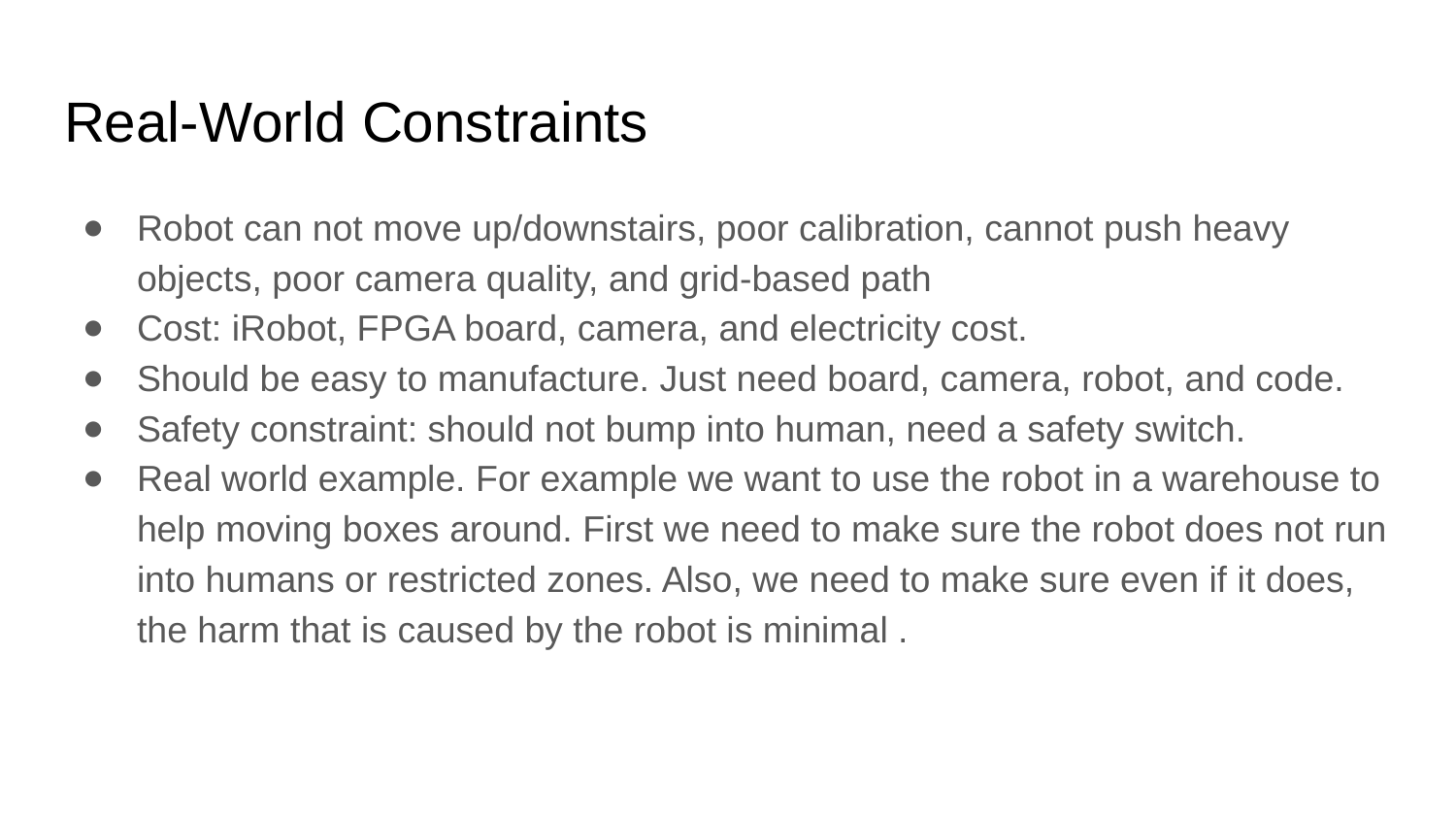

# Real-World Constraints
Robot can not move up/downstairs, poor calibration, cannot push heavy objects, poor camera quality, and grid-based path
Cost: iRobot, FPGA board, camera, and electricity cost.
Should be easy to manufacture. Just need board, camera, robot, and code.
Safety constraint: should not bump into human, need a safety switch.
Real world example. For example we want to use the robot in a warehouse to help moving boxes around. First we need to make sure the robot does not run into humans or restricted zones. Also, we need to make sure even if it does, the harm that is caused by the robot is minimal .